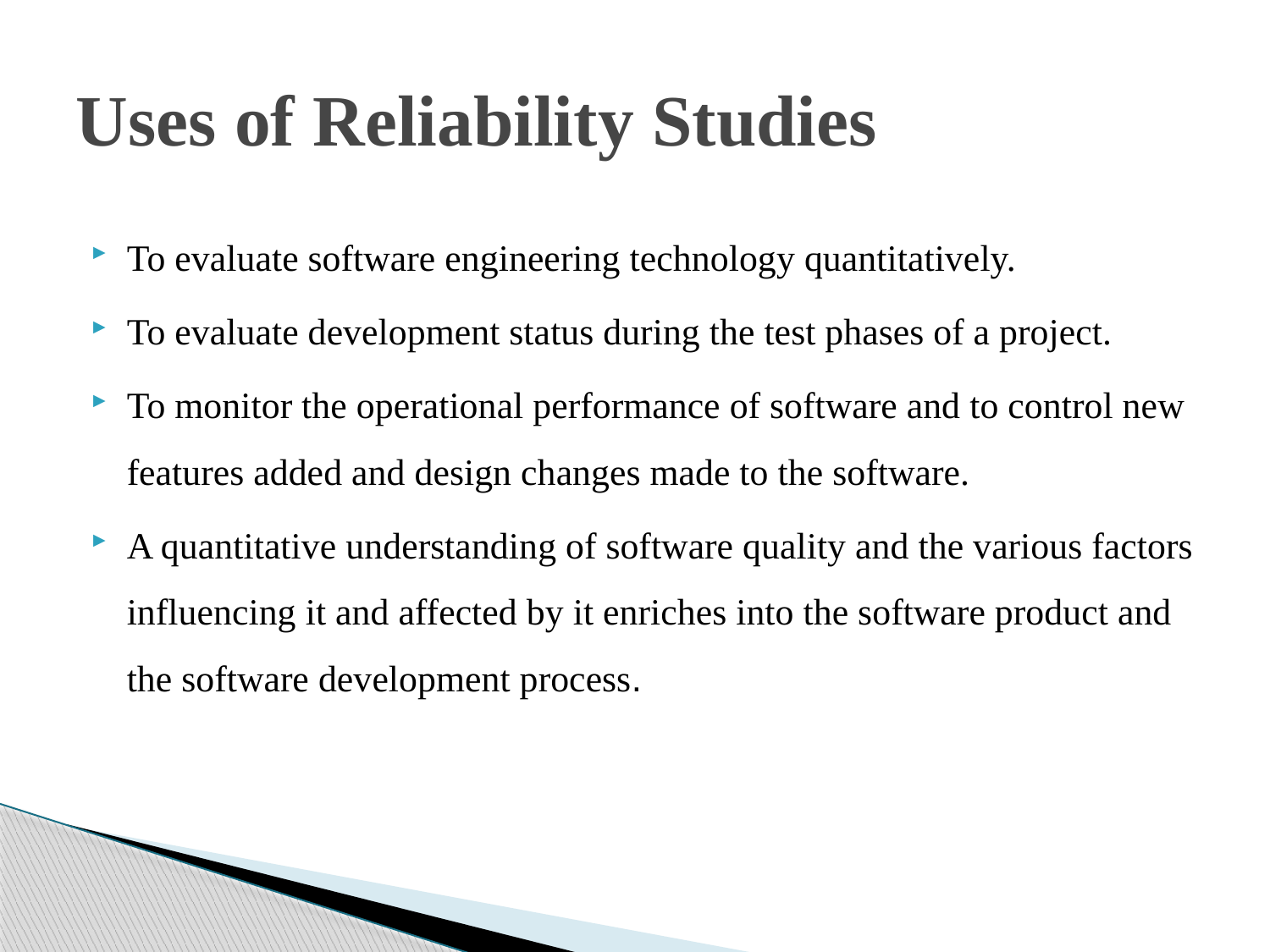

# Uses of Reliability Studies
To evaluate software engineering technology quantitatively.
To evaluate development status during the test phases of a project.
To monitor the operational performance of software and to control new features added and design changes made to the software.
A quantitative understanding of software quality and the various factors influencing it and affected by it enriches into the software product and the software development process.